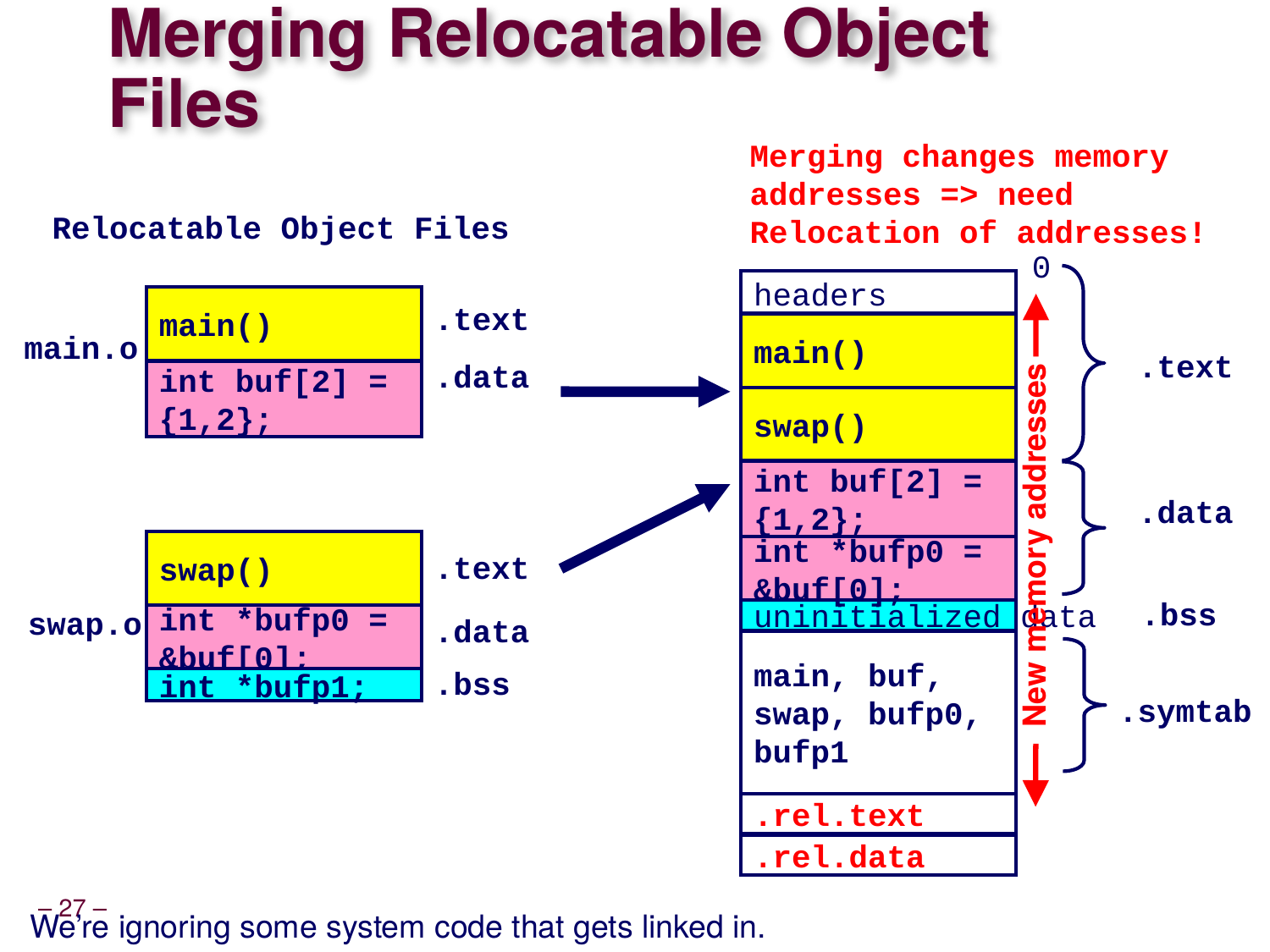

# Merging Relocatable Object Files
Merging changes memory
addresses => need
Relocation of addresses!
Relocatable Object Files
0

headers
main()
.text
swap()

int buf[2] =
{1,2};

.data
int *bufp0 =
&buf[0];
.bss
uninitialized data
main, buf,
swap, bufp0,
bufp1

.symtab
.rel.text
.rel.data
main()
.text
New memory addresses
main.o
.data
int buf[2] =
{1,2};
swap()
.text
swap.o
.data
int *bufp0 =
&buf[0];
.bss
int *bufp1;
We’re ignoring some system code that gets linked in.